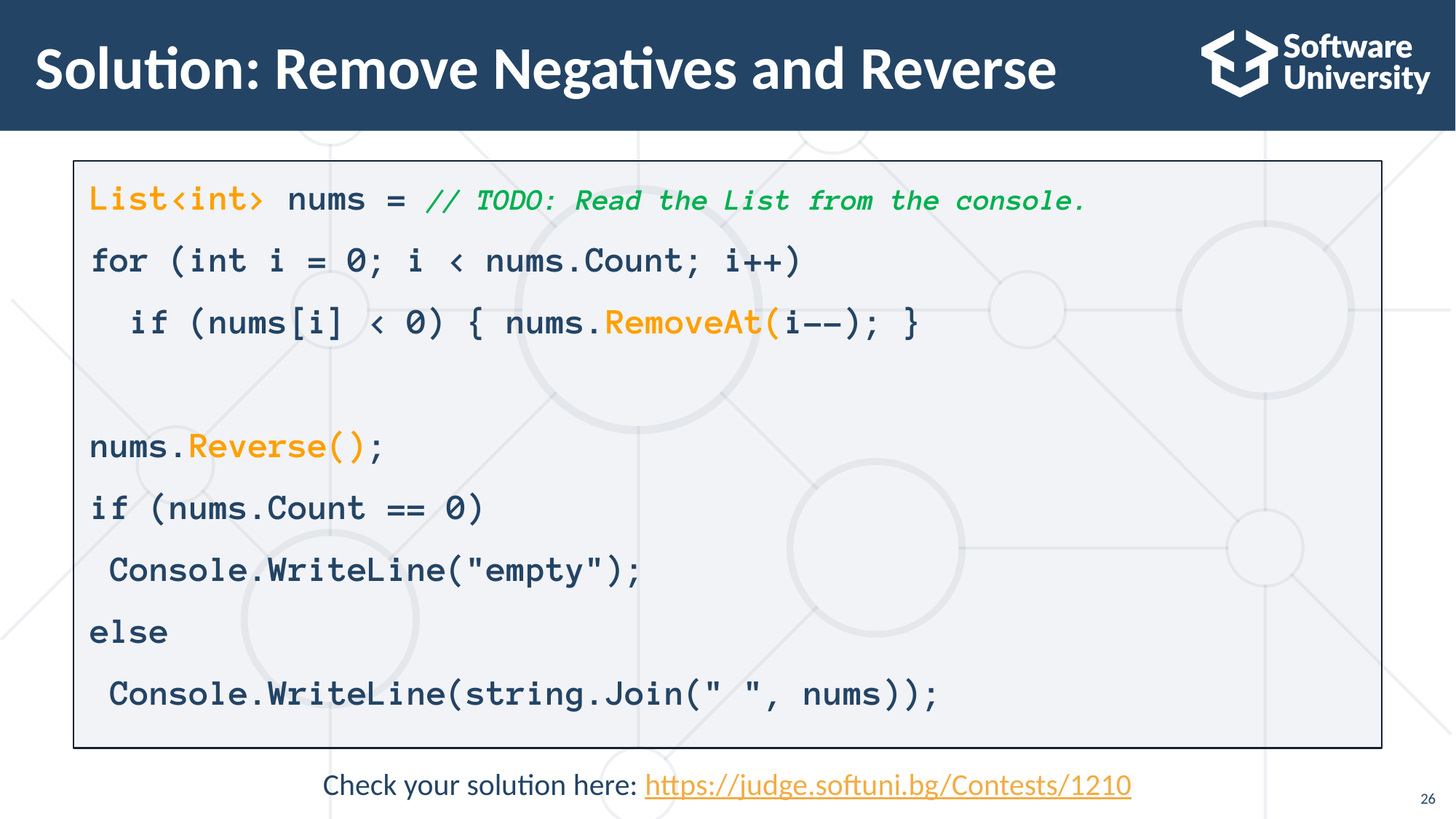

# Solution: Remove Negatives and Reverse
List<int> nums = // TODO: Read the List from the console.
for (int i = 0; i < nums.Count; i++)
  if (nums[i] < 0) { nums.RemoveAt(i--); }

nums.Reverse();
if (nums.Count == 0)
 Console.WriteLine("empty");
else
 Console.WriteLine(string.Join(" ", nums));
Check your solution here: https://judge.softuni.bg/Contests/1210
26